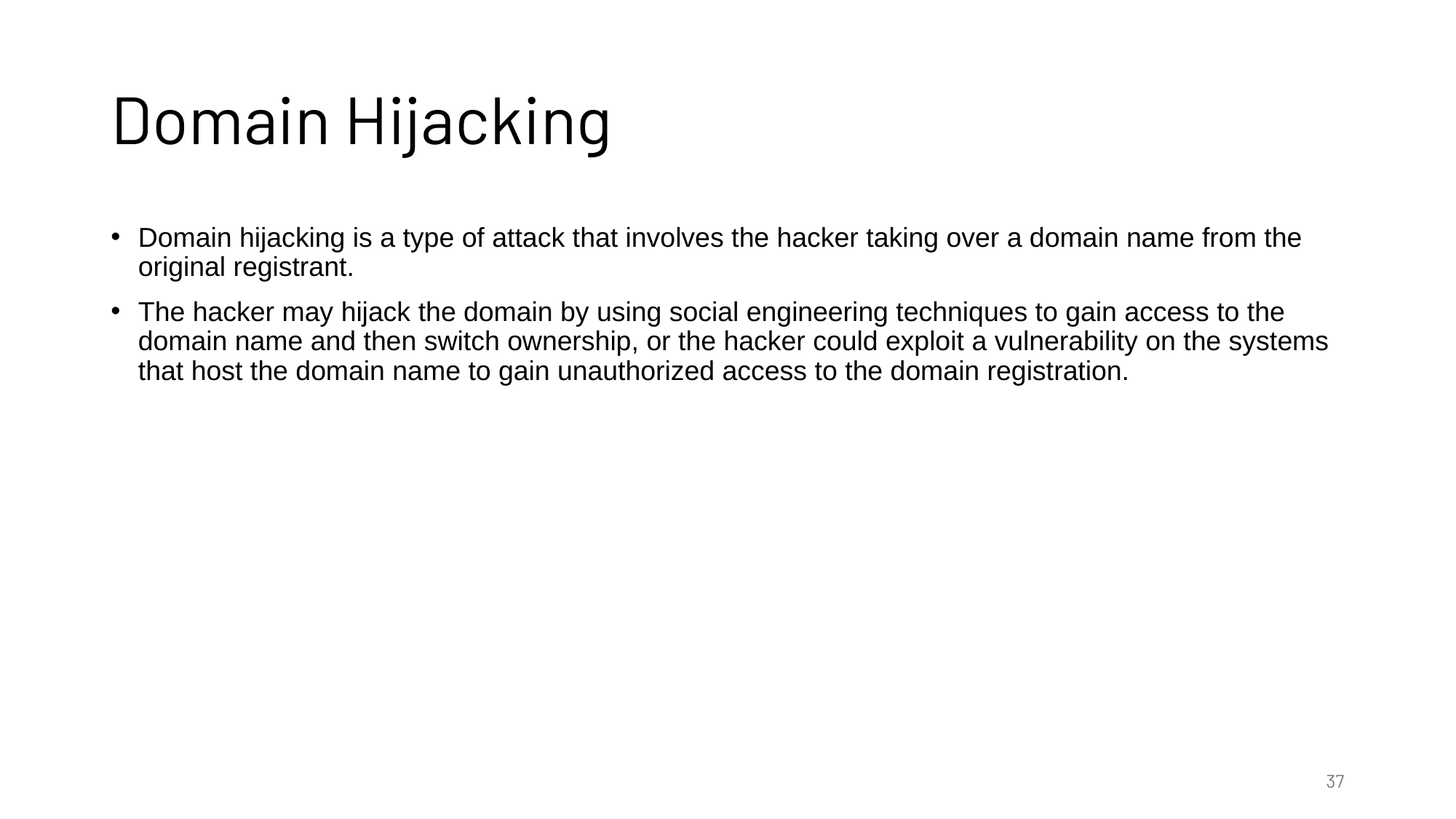

# Domain Hijacking
Domain hijacking is a type of attack that involves the hacker taking over a domain name from the original registrant.
The hacker may hijack the domain by using social engineering techniques to gain access to the domain name and then switch ownership, or the hacker could exploit a vulnerability on the systems that host the domain name to gain unauthorized access to the domain registration.
37